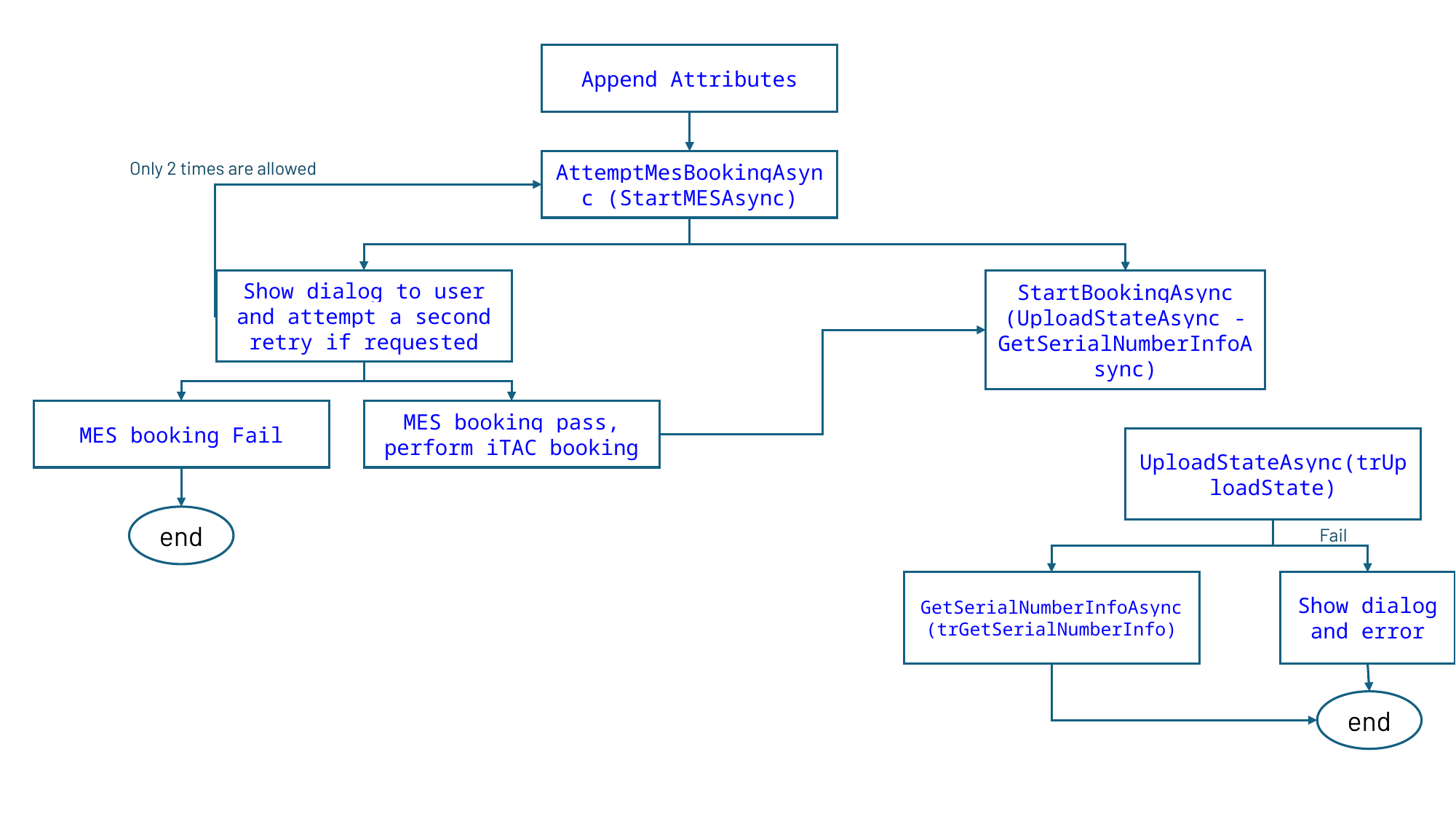

Append Attributes
AttemptMesBookingAsync (StartMESAsync)
Only 2 times are allowed
Show dialog to user and attempt a second retry if requested
StartBookingAsync (UploadStateAsync - GetSerialNumberInfoAsync)
MES booking Fail
MES booking pass, perform iTAC booking
UploadStateAsync(trUploadState)
end
Fail
GetSerialNumberInfoAsync (trGetSerialNumberInfo)
Show dialog and error
end